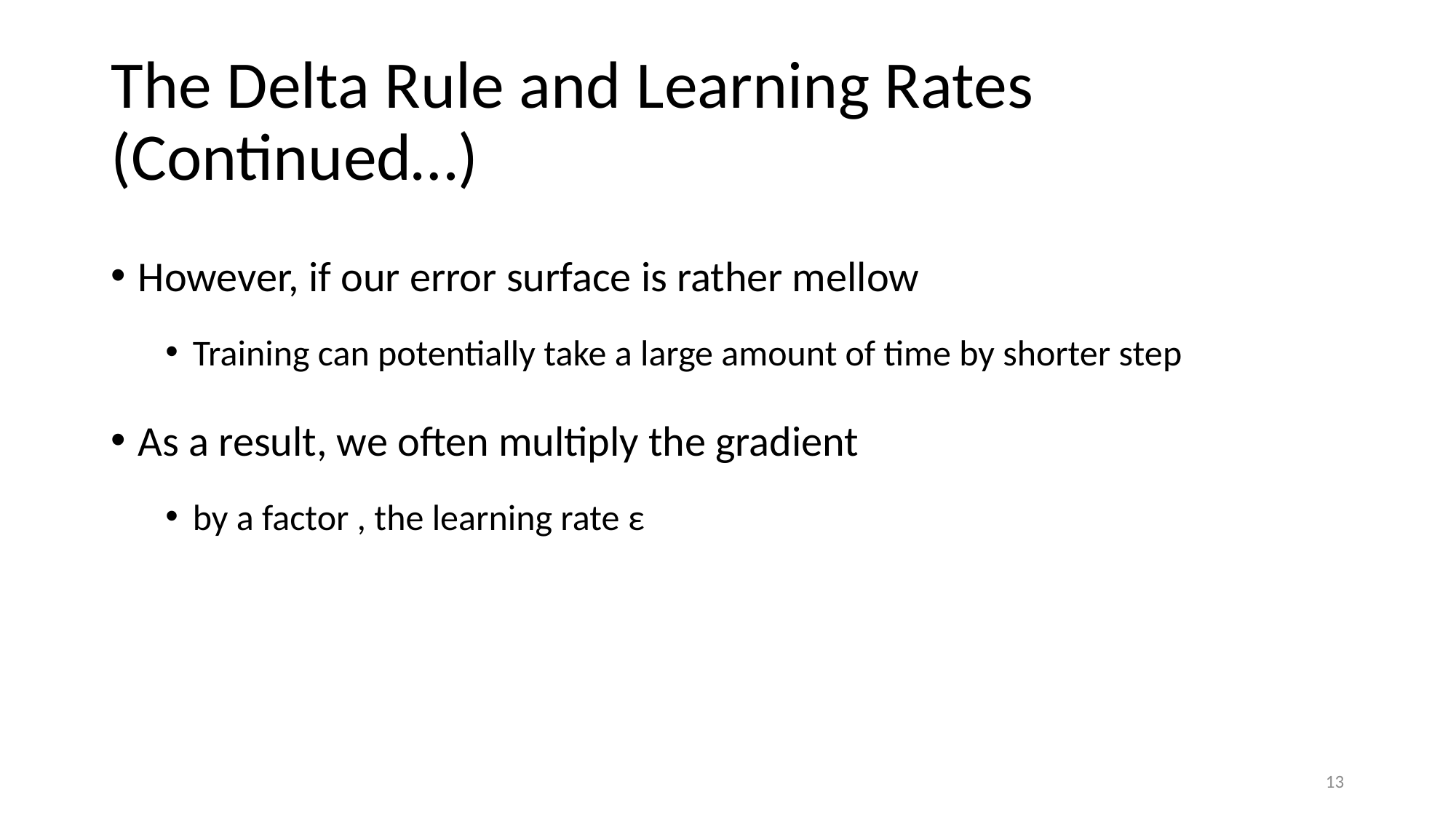

# The Delta Rule and Learning Rates (Continued…)
However, if our error surface is rather mellow
Training can potentially take a large amount of time by shorter step
As a result, we often multiply the gradient
by a factor , the learning rate ε

13